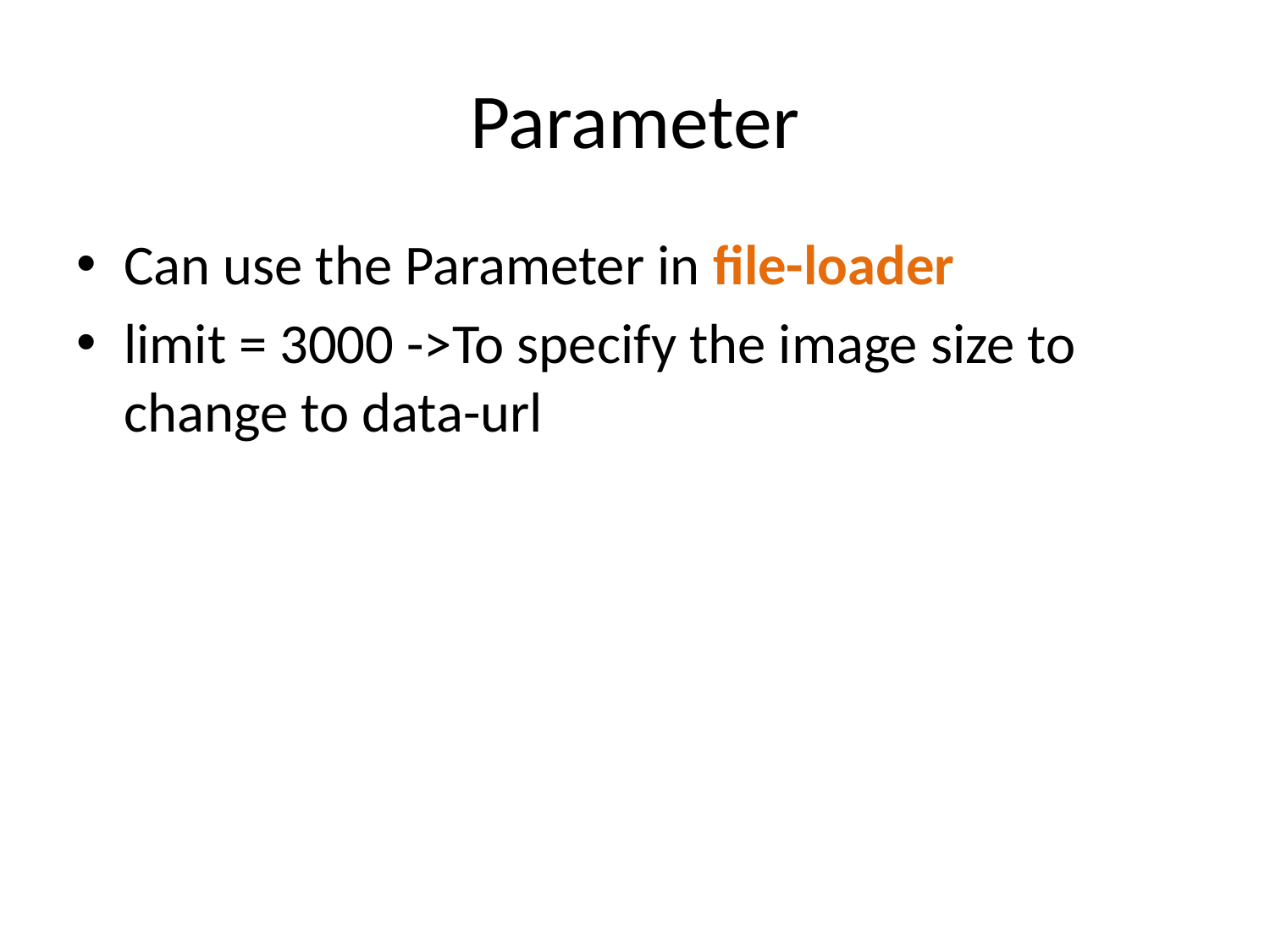

# Parameter
Can use the Parameter in file-loader
limit = 3000 ->To specify the image size to change to data-url